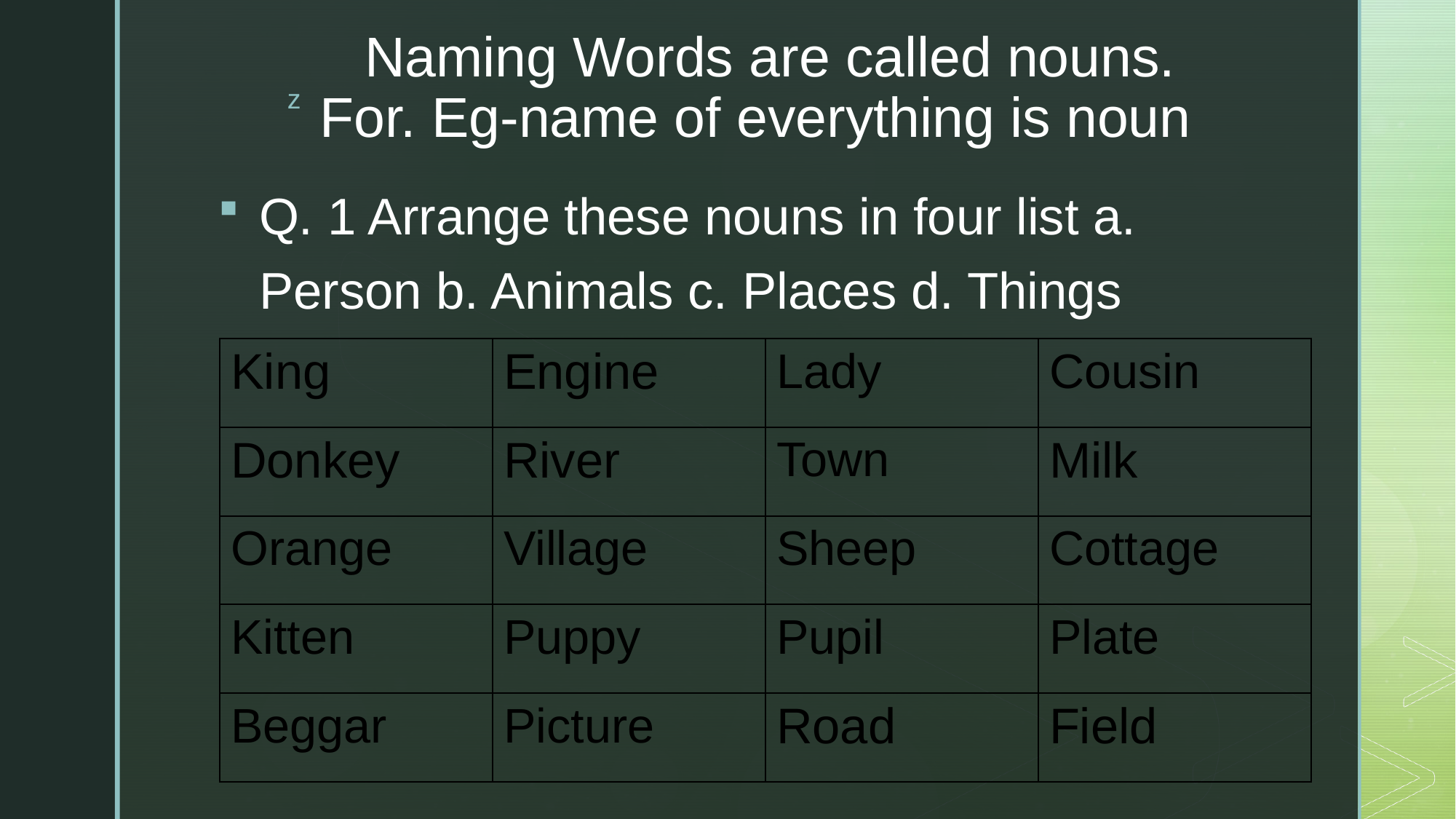

# Naming Words are called nouns. For. Eg-name of everything is noun
Q. 1 Arrange these nouns in four list a. Person b. Animals c. Places d. Things
| King | Engine | Lady | Cousin |
| --- | --- | --- | --- |
| Donkey | River | Town | Milk |
| Orange | Village | Sheep | Cottage |
| Kitten | Puppy | Pupil | Plate |
| Beggar | Picture | Road | Field |